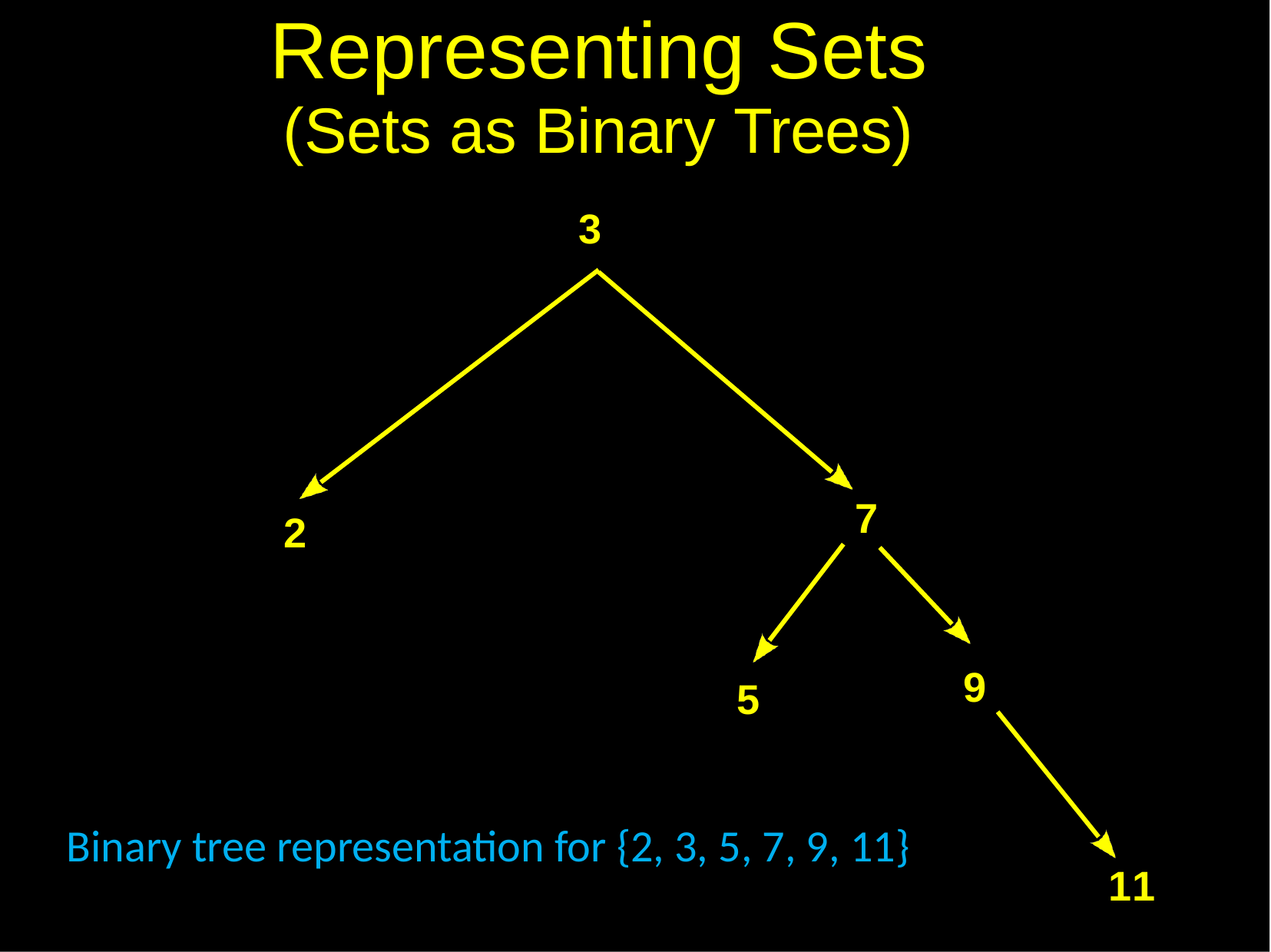

# Representing Sets
(Sets as Binary Trees)
3

7
2

9
5

Binary tree representation for {2, 3, 5, 7, 9, 11}

11